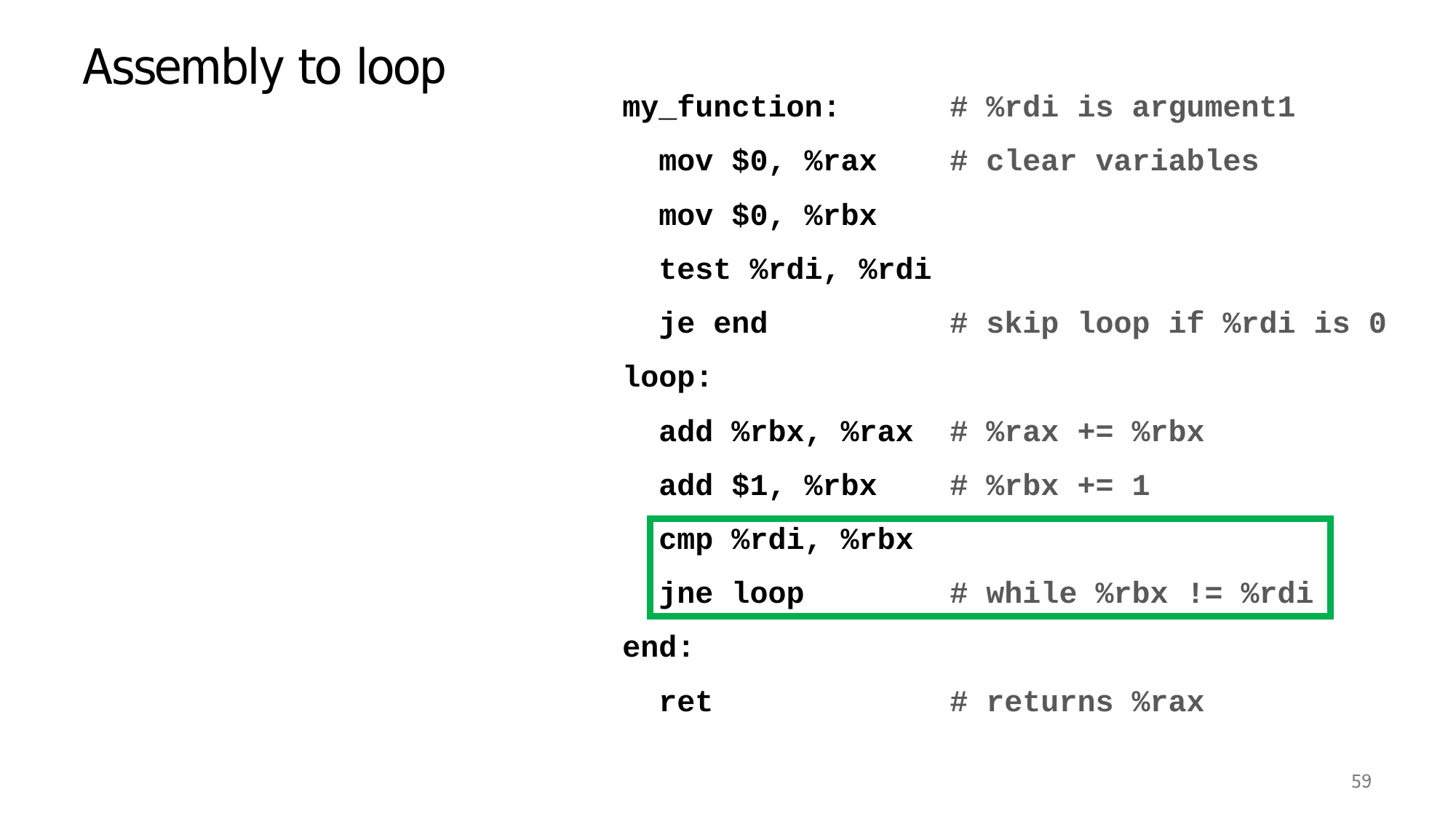

# Assembly to loop
my_function:	# %rdi is argument1
  mov $0, %rax	# clear variables
  mov $0, %rbx
  test %rdi, %rdi
  je end		# skip loop if %rdi is 0
loop:
  add %rbx, %rax	# %rax += %rbx
  add $1, %rbx	# %rbx += 1
  cmp %rdi, %rbx
  jne loop		# while %rbx != %rdi
end:
  ret			# returns %rax

59